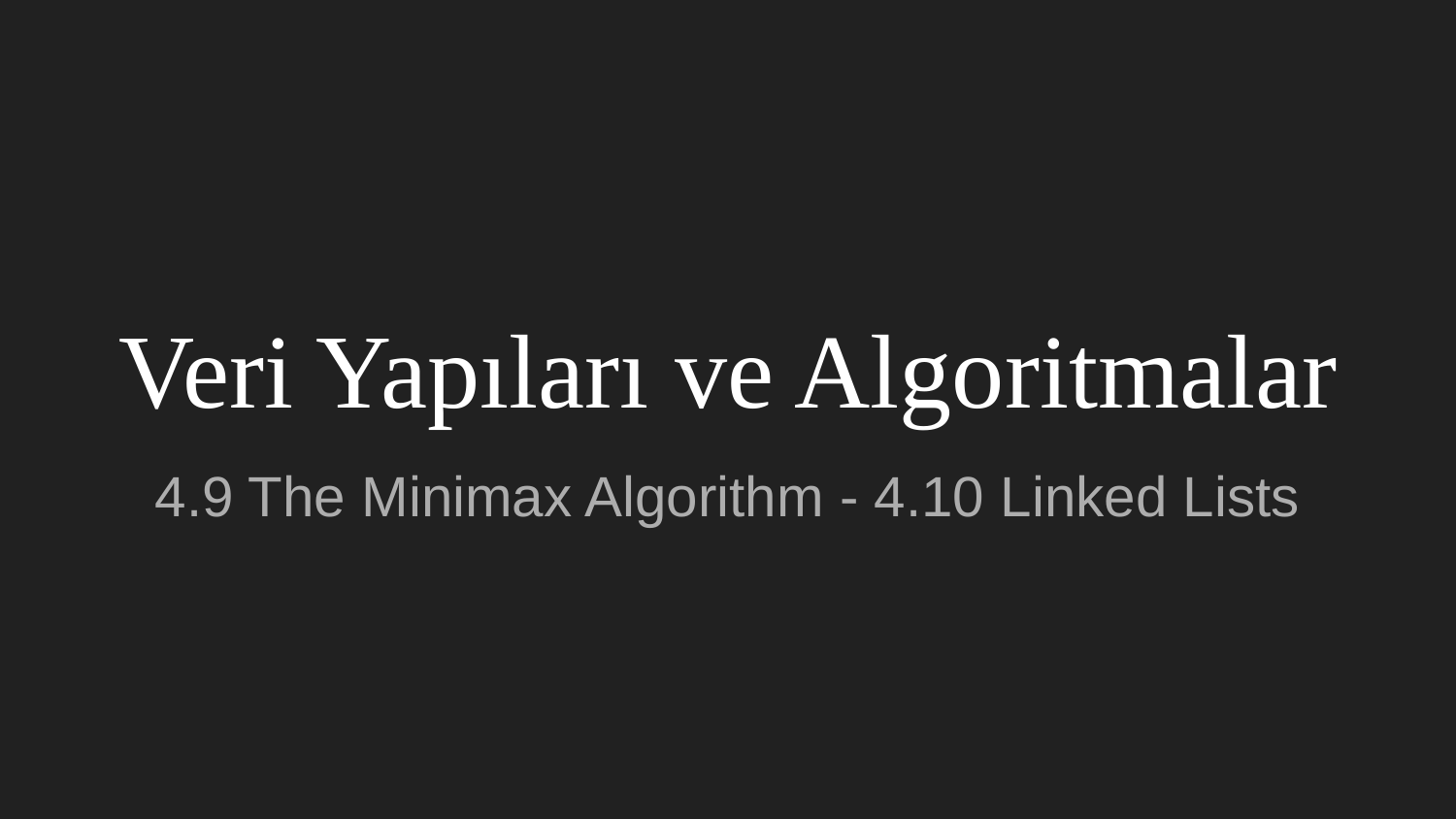

# Veri Yapıları ve Algoritmalar
4.9 The Minimax Algorithm - 4.10 Linked Lists